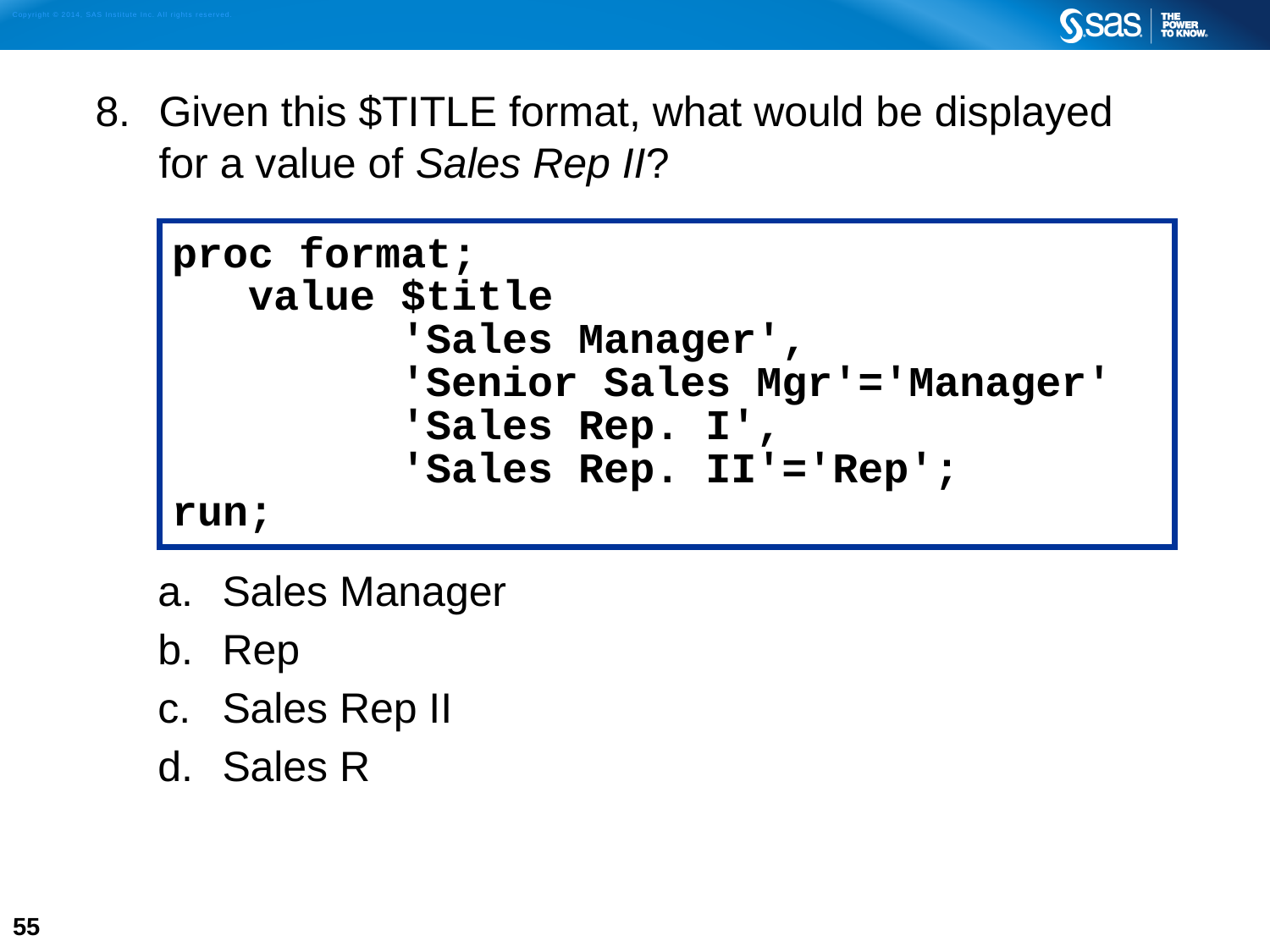

8.	Given this $TITLE format, what would be displayed
for a value of Sales Rep II?

Sales Manager
Rep
Sales Rep II
Sales R
proc format;
   value $title
         'Sales Manager',
         'Senior Sales Mgr'='Manager'
         'Sales Rep. I',
         'Sales Rep. II'='Rep';
run;